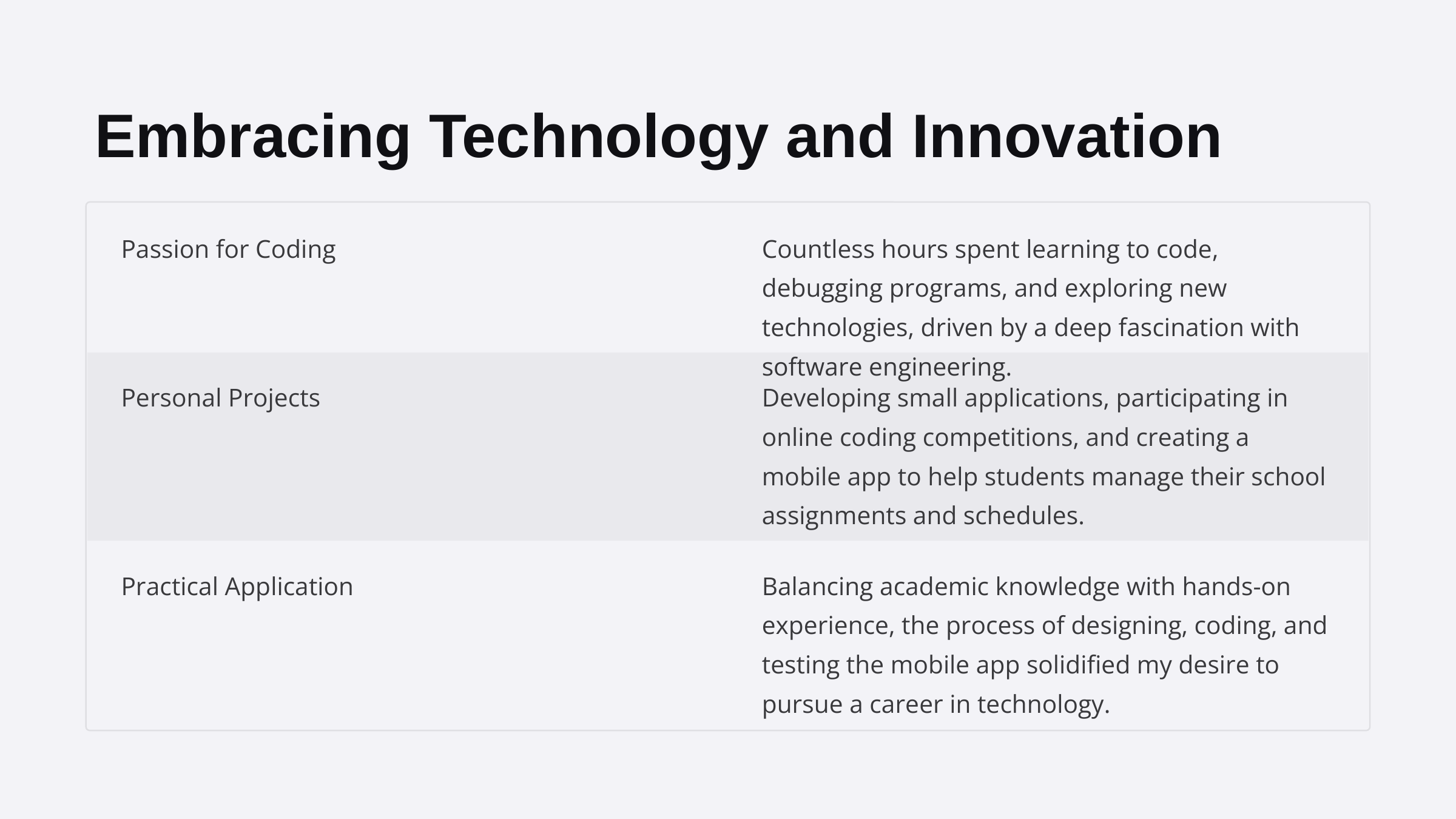

Embracing Technology and Innovation

Passion for Coding
Countless hours spent learning to code, debugging programs, and exploring new technologies, driven by a deep fascination with software engineering.

Personal Projects
Developing small applications, participating in online coding competitions, and creating a mobile app to help students manage their school assignments and schedules.

Practical Application
Balancing academic knowledge with hands-on experience, the process of designing, coding, and testing the mobile app solidified my desire to pursue a career in technology.